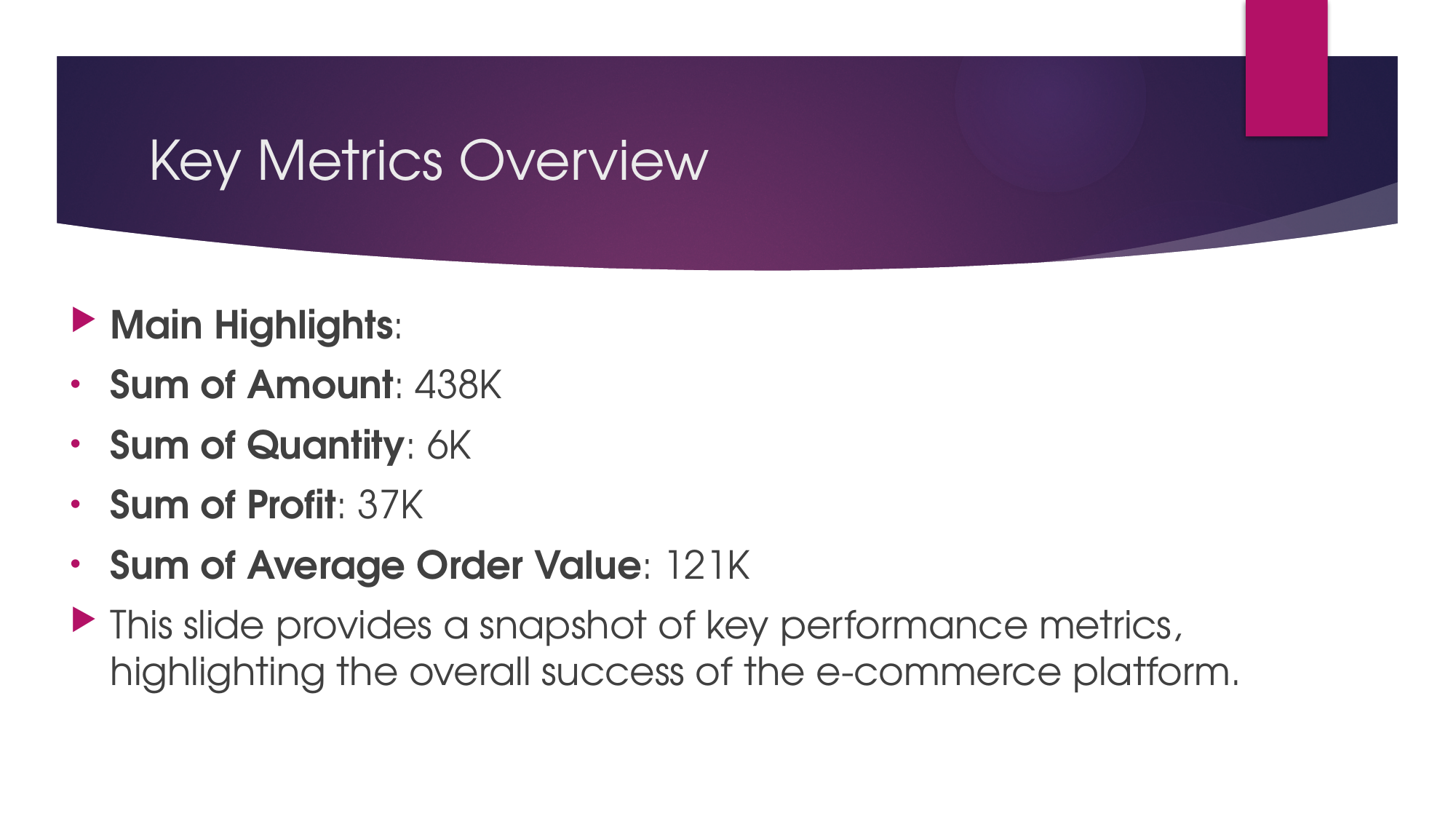

# Key Metrics Overview
Main Highlights:
Sum of Amount: 438K
Sum of Quantity: 6K
Sum of Profit: 37K
Sum of Average Order Value: 121K
This slide provides a snapshot of key performance metrics, highlighting the overall success of the e-commerce platform.